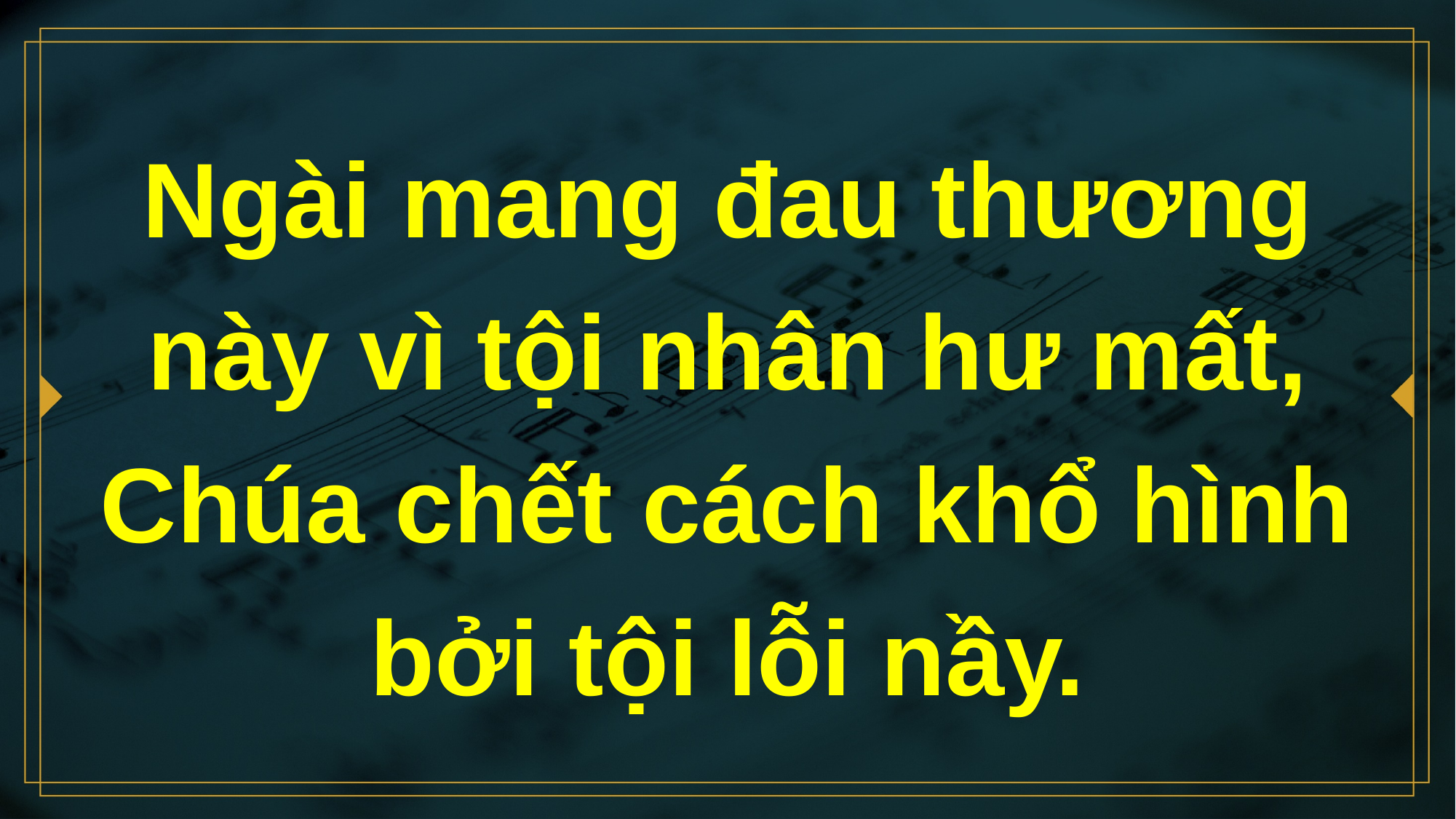

# Ngài mang đau thương này vì tội nhân hư mất, Chúa chết cách khổ hình bởi tội lỗi nầy.